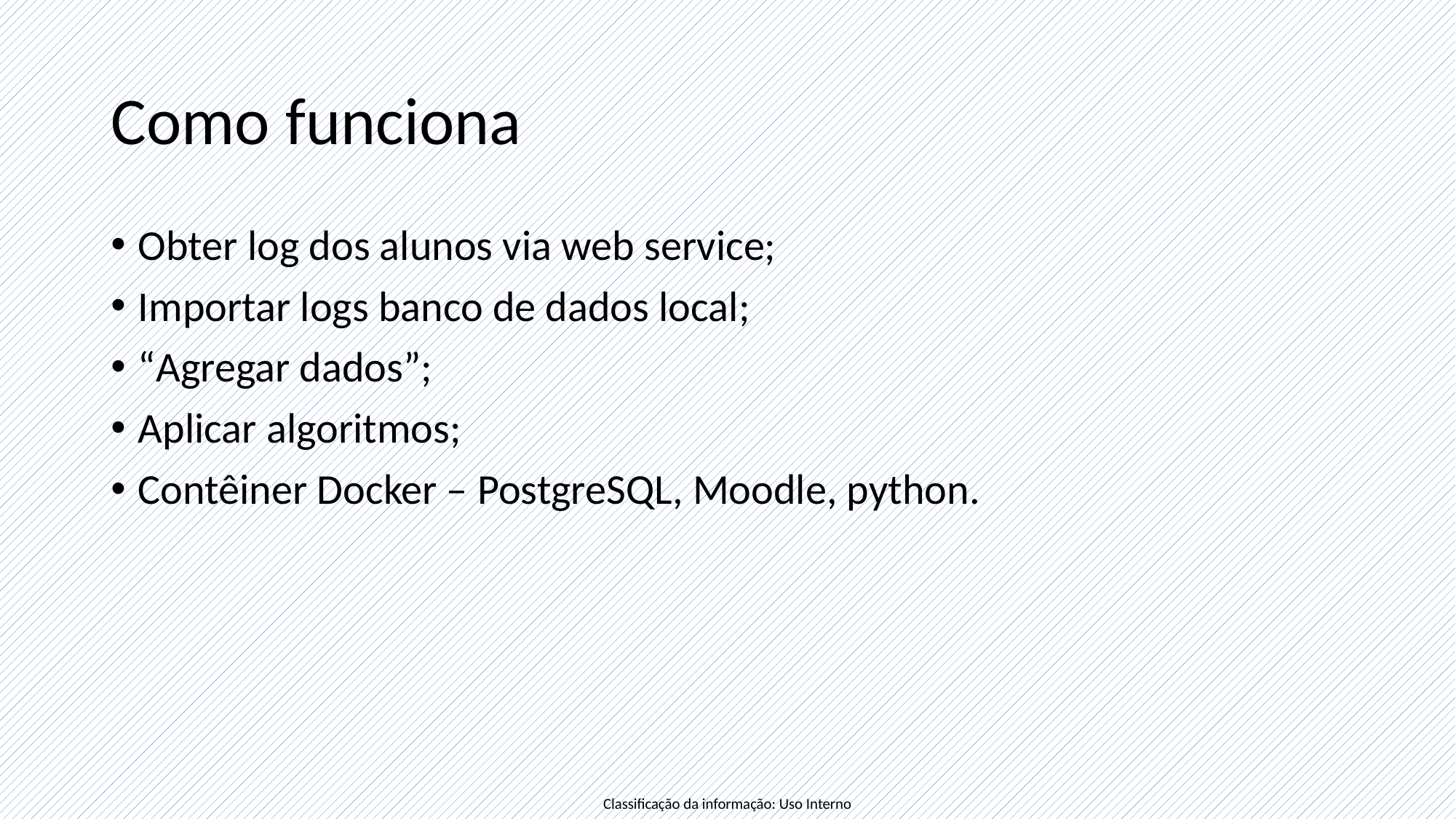

# Como funciona
Obter log dos alunos via web service;
Importar logs banco de dados local;
“Agregar dados”;
Aplicar algoritmos;
Contêiner Docker – PostgreSQL, Moodle, python.